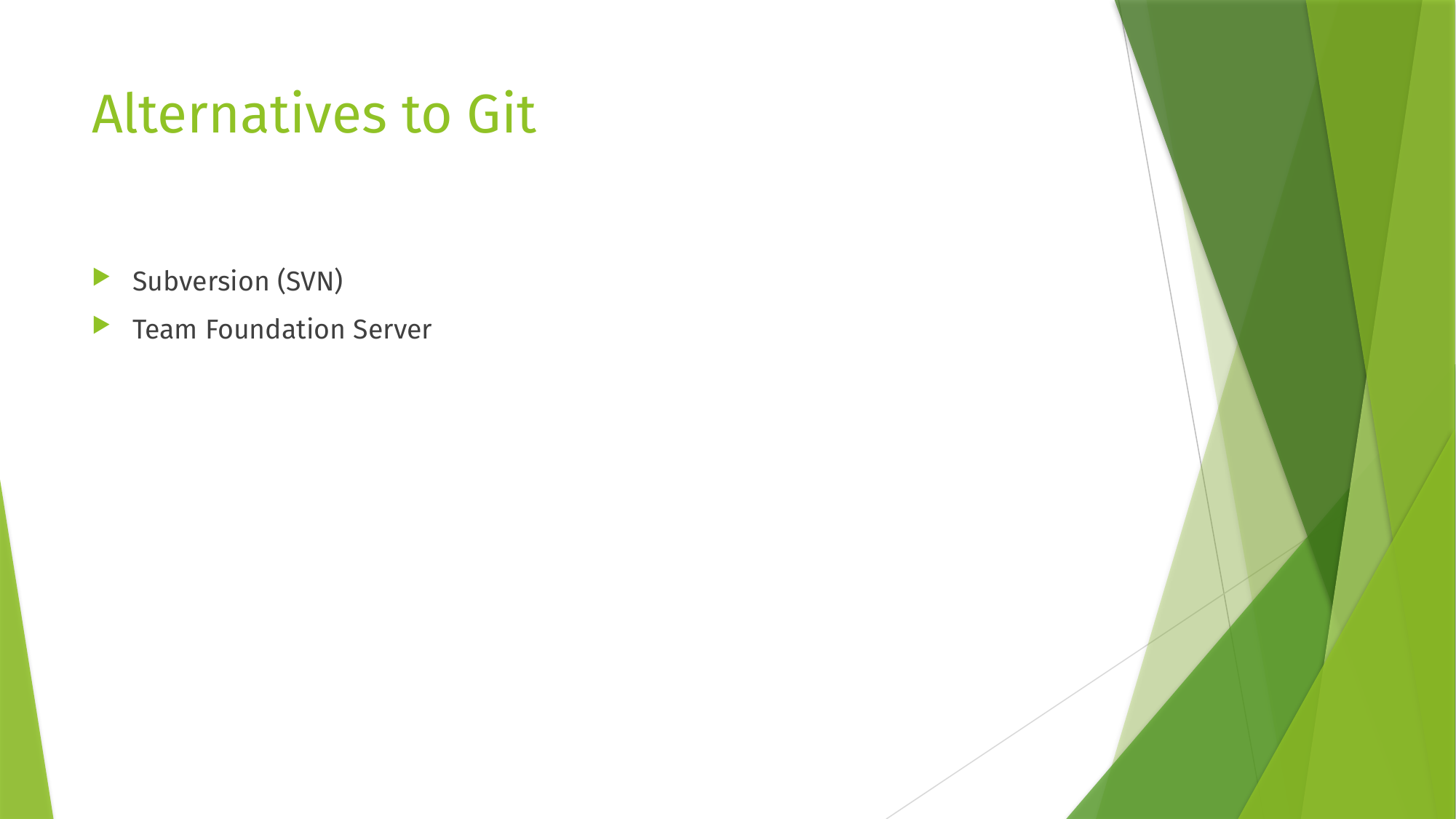

# Alternatives to Git
Subversion (SVN)
Team Foundation Server